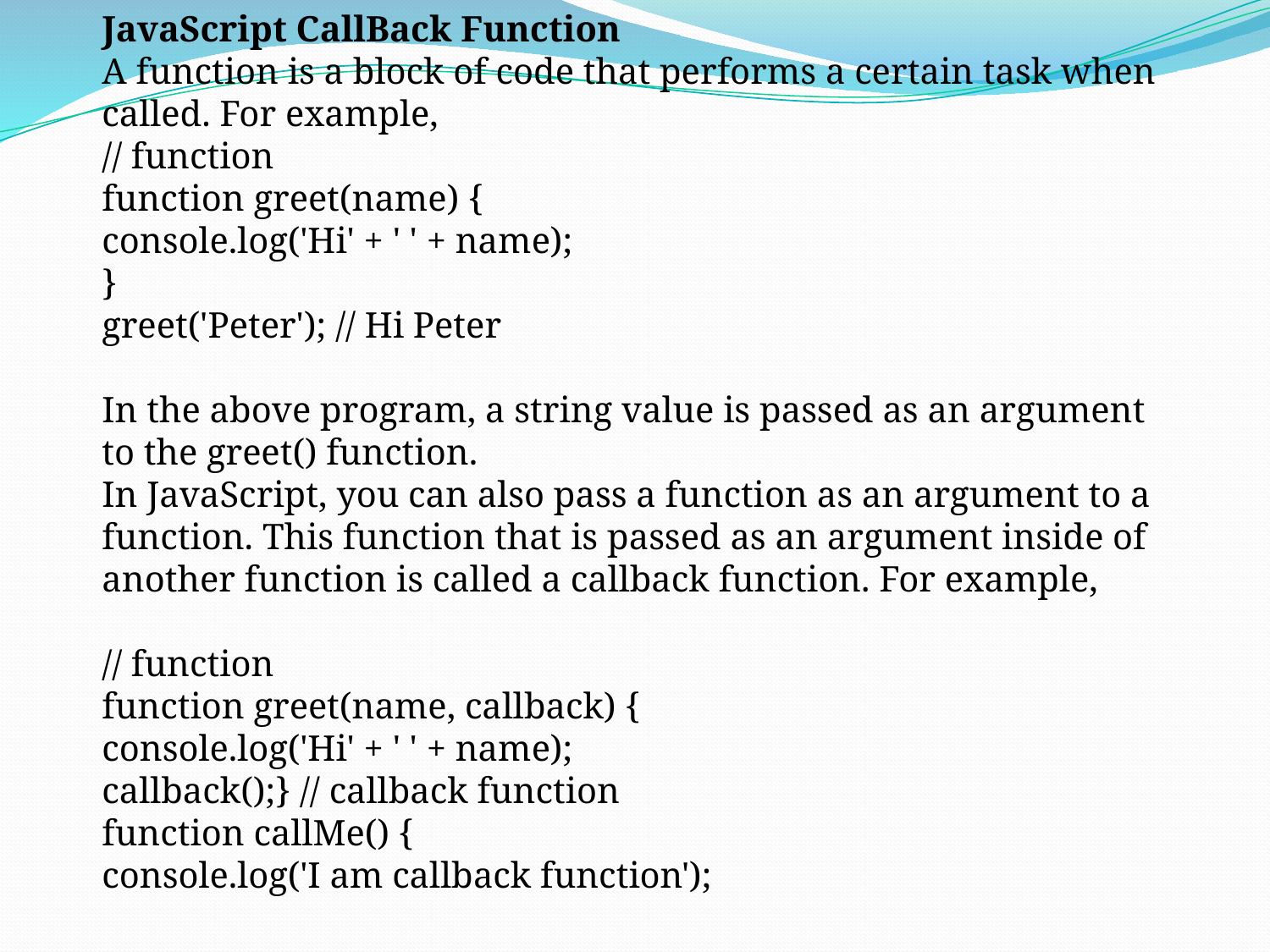

JavaScript CallBack Function
A function is a block of code that performs a certain task when called. For example,
// function
function greet(name) {
console.log('Hi' + ' ' + name);
}
greet('Peter'); // Hi Peter

In the above program, a string value is passed as an argument to the greet() function.
In JavaScript, you can also pass a function as an argument to a function. This function that is passed as an argument inside of another function is called a callback function. For example,

// function
function greet(name, callback) {
console.log('Hi' + ' ' + name);
callback();} // callback function
function callMe() {
console.log('I am callback function');